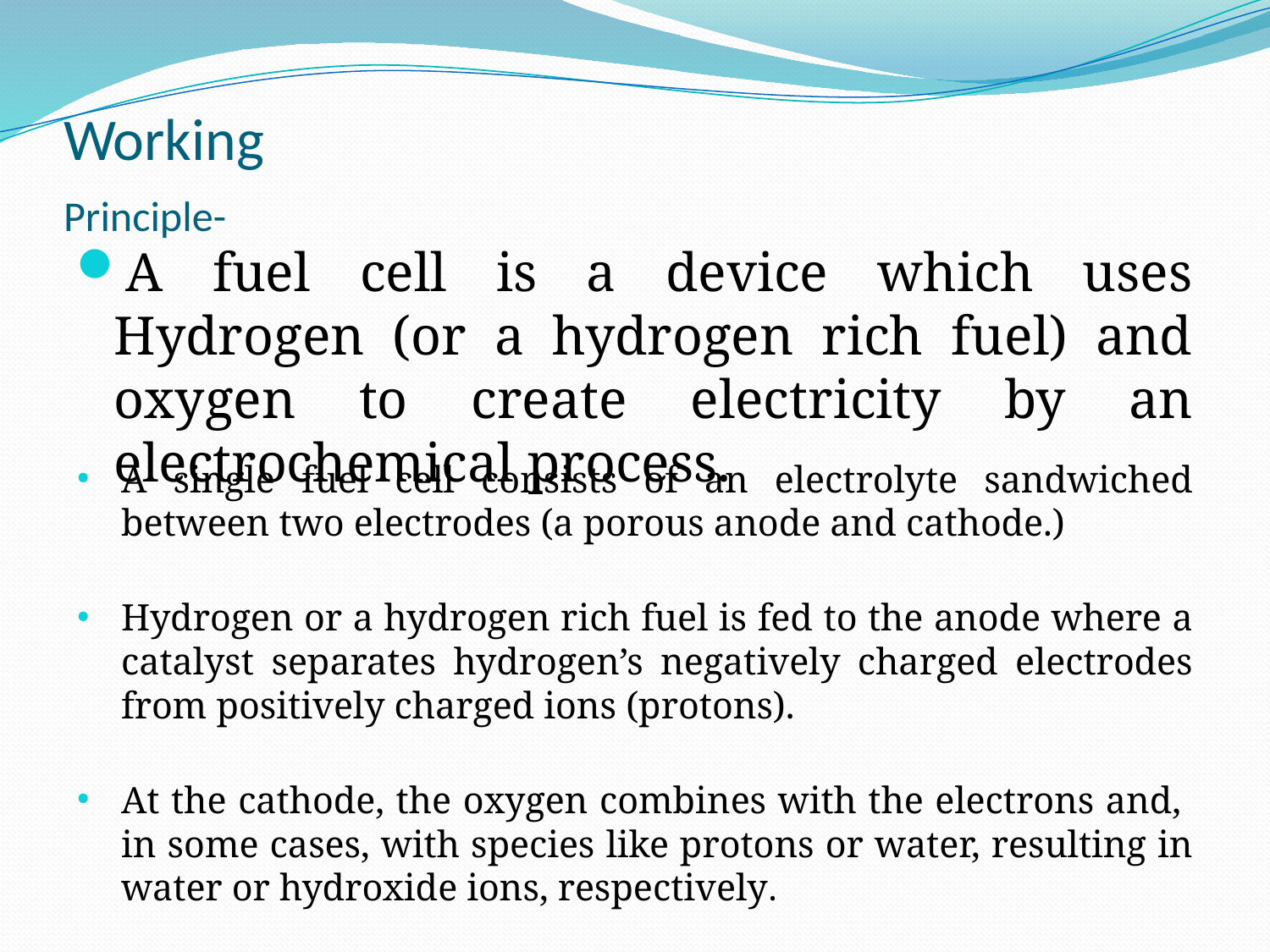

# Working Principle-
A fuel cell is a device which uses Hydrogen (or a hydrogen rich fuel) and oxygen to create electricity by an electrochemical process.
A single fuel cell consists of an electrolyte sandwiched between two electrodes (a porous anode and cathode.)

Hydrogen or a hydrogen rich fuel is fed to the anode where a catalyst separates hydrogen’s negatively charged electrodes from positively charged ions (protons).

At the cathode, the oxygen combines with the electrons and,  in some cases, with species like protons or water, resulting in water or hydroxide ions, respectively.